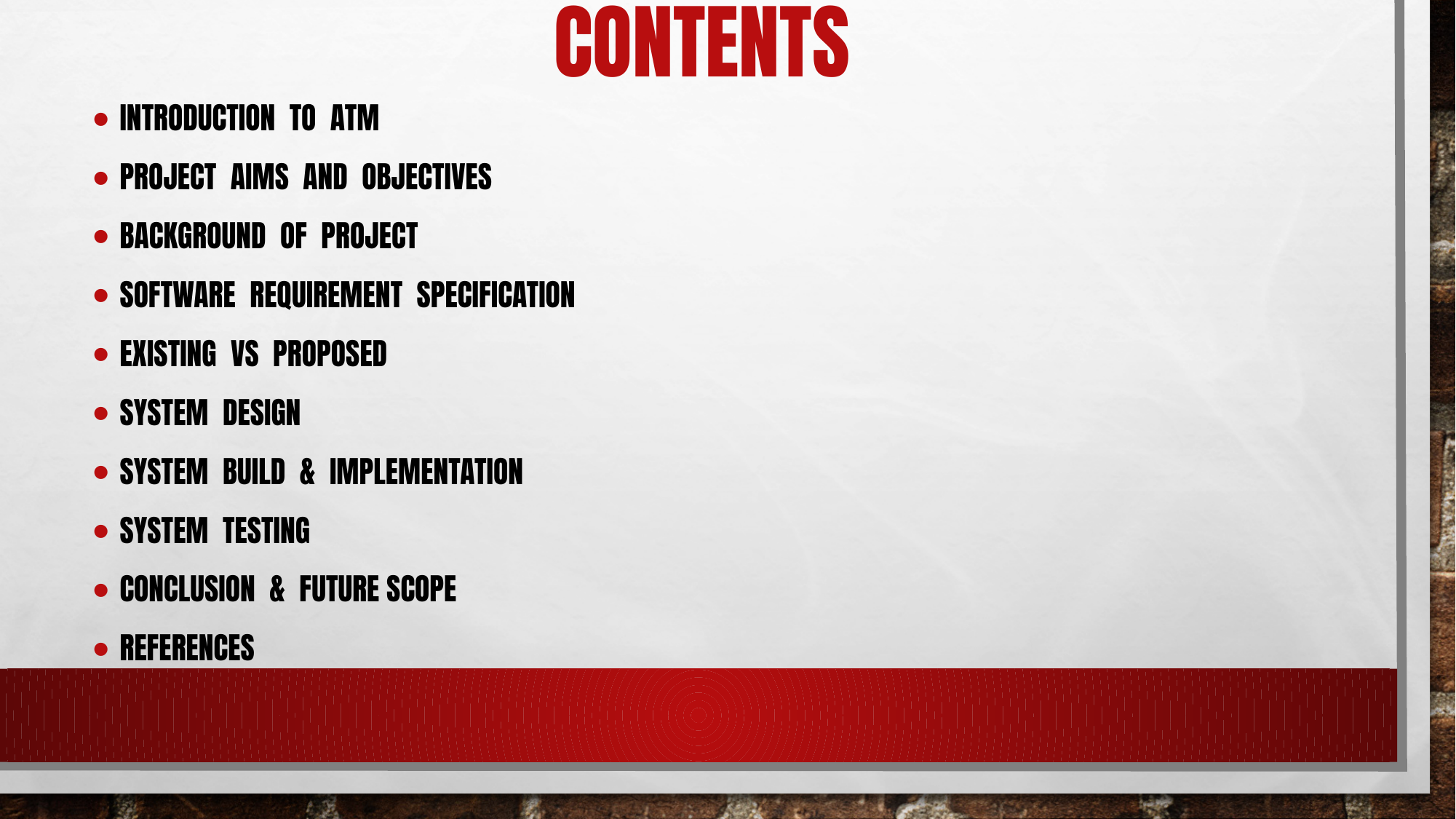

# Contents
Introduction  to  ATM
PROJECT  AIMS  AND  OBJECTIVES
BACKGROUND  OF  PROJECT
SOFTWARE  REQUIREMENT  SPECIFICATION
EXISTING  VS  PROPOSED
SYSTEM  DESIGN
SYSTEM  BUILD  &  IMPLEMENTATION
SYSTEM  TESTING
CONCLUSION  &  FUTURE SCOPE
REFERENCES